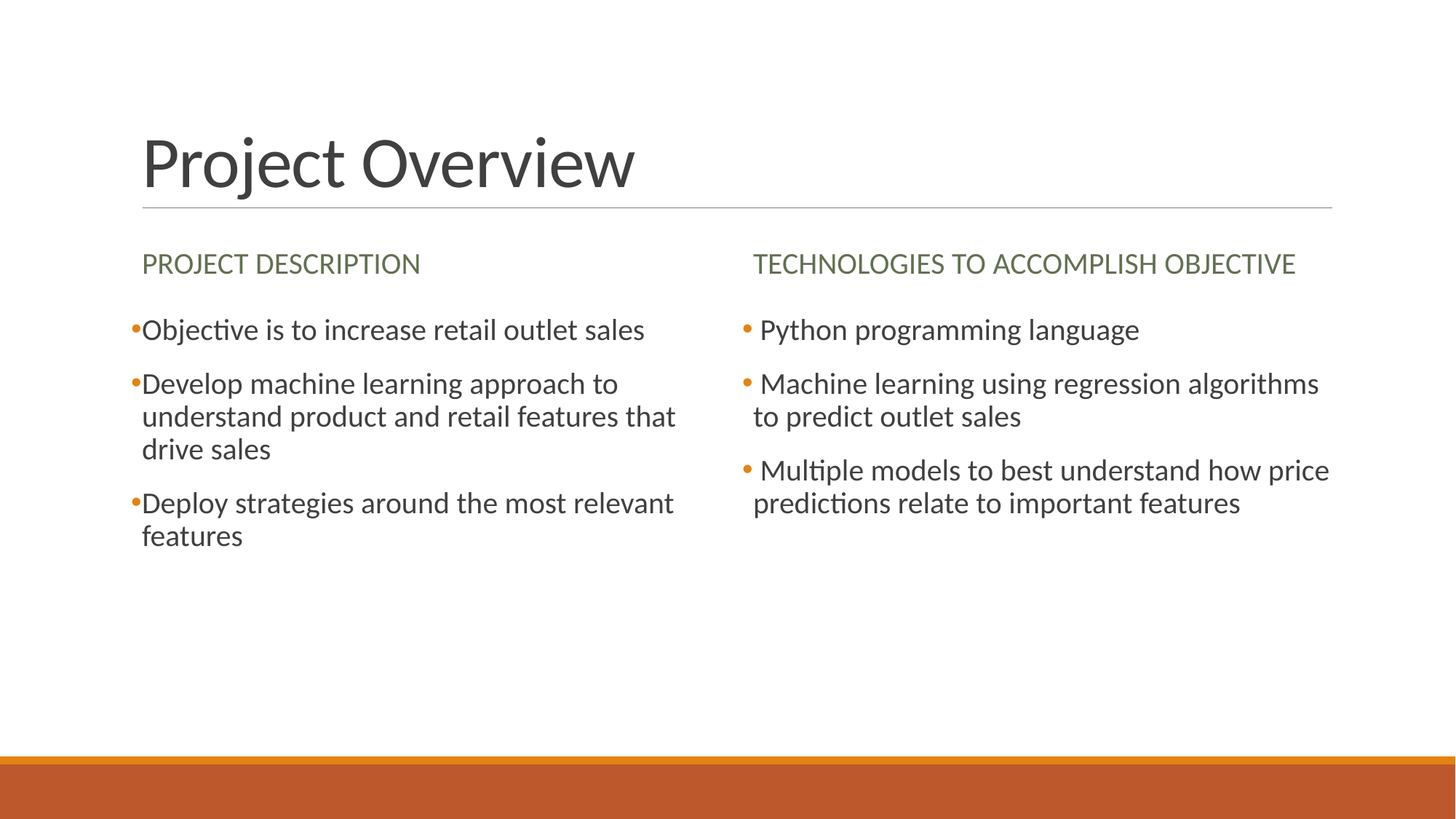

# Project Overview
Project description
Technologies to Accomplish objective
Objective is to increase retail outlet sales
Develop machine learning approach to understand product and retail features that drive sales
Deploy strategies around the most relevant features

 Python programming language
 Machine learning using regression algorithms to predict outlet sales
 Multiple models to best understand how price predictions relate to important features